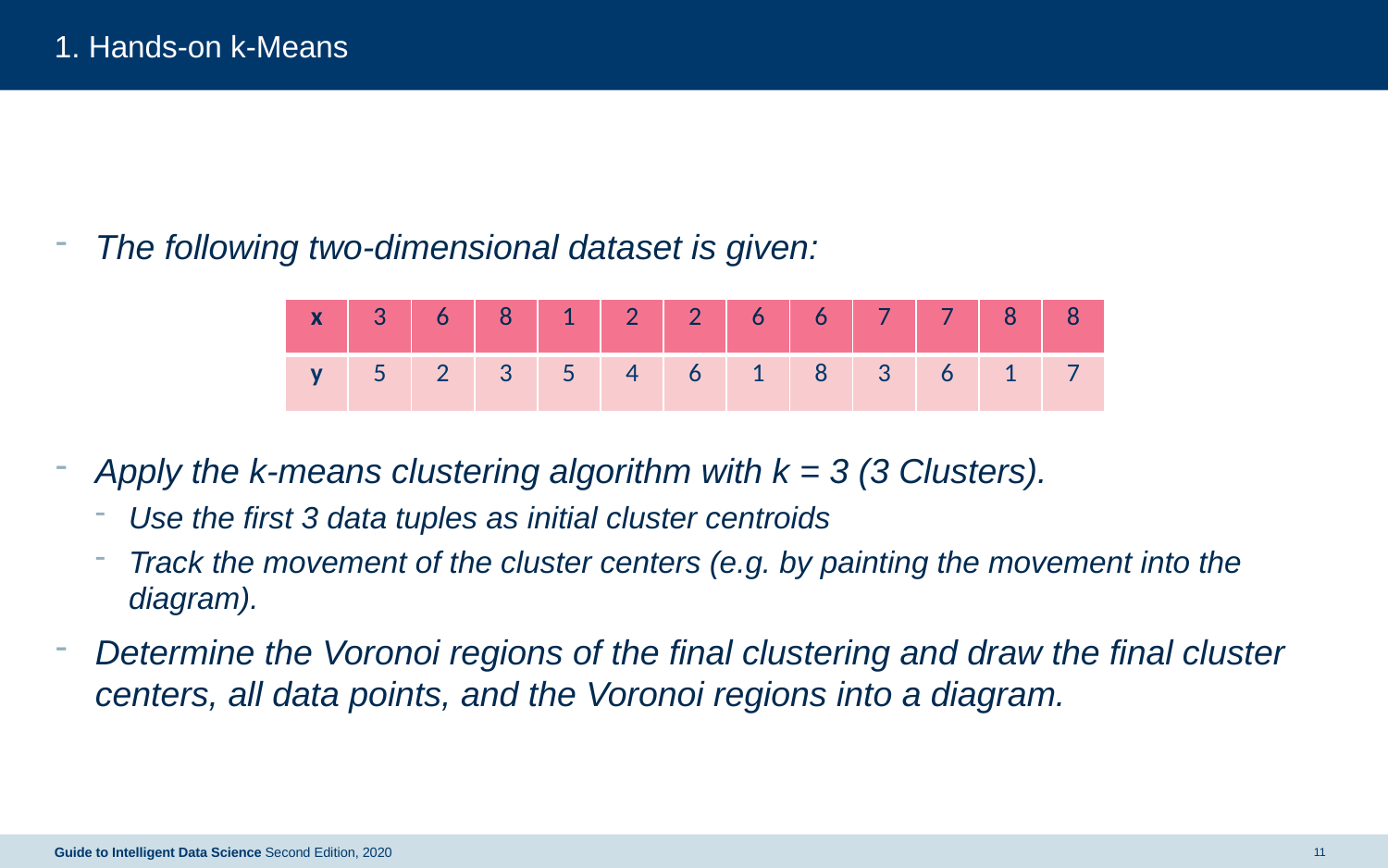

# 1. Hands-on k-Means
The following two-dimensional dataset is given:

Apply the k-means clustering algorithm with k = 3 (3 Clusters).
Use the first 3 data tuples as initial cluster centroids
Track the movement of the cluster centers (e.g. by painting the movement into the diagram).
Determine the Voronoi regions of the final clustering and draw the final cluster centers, all data points, and the Voronoi regions into a diagram.
| x | 3 | 6 | 8 | 1 | 2 | 2 | 6 | 6 | 7 | 7 | 8 | 8 |
| --- | --- | --- | --- | --- | --- | --- | --- | --- | --- | --- | --- | --- |
| y | 5 | 2 | 3 | 5 | 4 | 6 | 1 | 8 | 3 | 6 | 1 | 7 |
Guide to Intelligent Data Science Second Edition, 2020
11